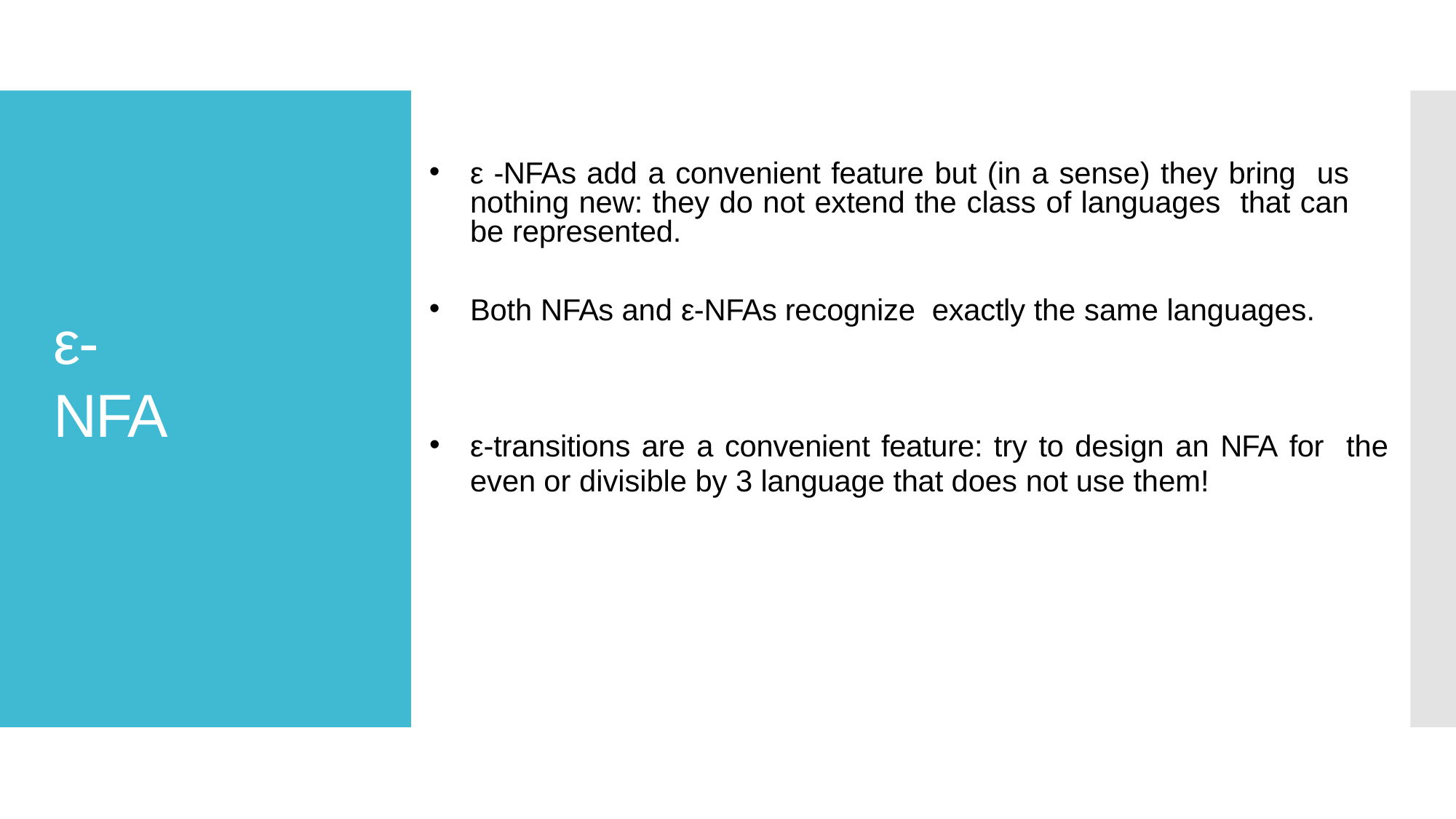

ε -NFAs add a convenient feature but (in a sense) they bring  us nothing new: they do not extend the class of languages  that can be represented.

Both NFAs and ε-NFAs recognize  exactly the same languages.
# ε-NFA
ε-transitions are a convenient feature: try to design an NFA for  the even or divisible by 3 language that does not use them!